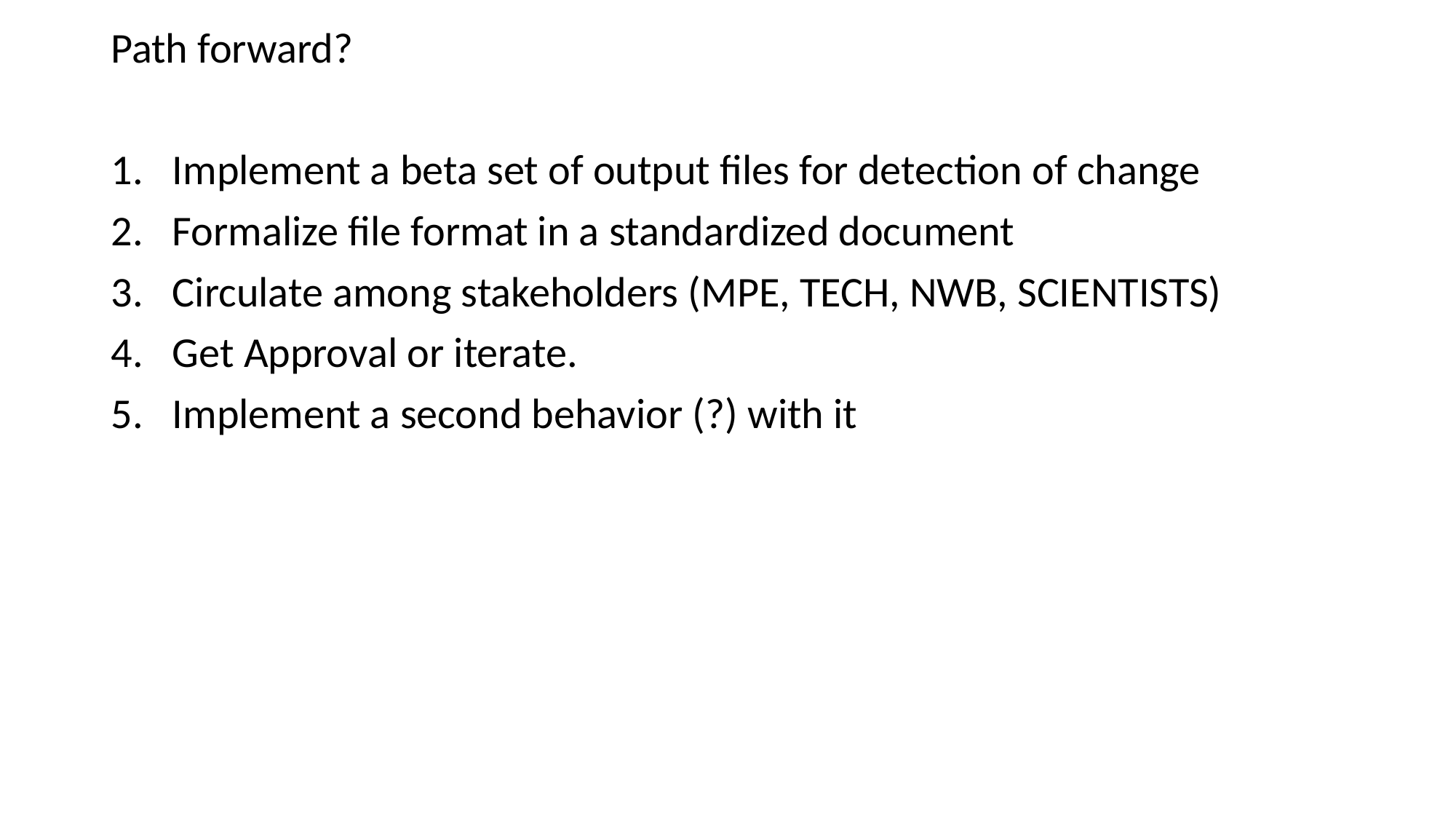

Path forward?

Implement a beta set of output files for detection of change
Formalize file format in a standardized document
Circulate among stakeholders (MPE, TECH, NWB, SCIENTISTS)
Get Approval or iterate.
Implement a second behavior (?) with it